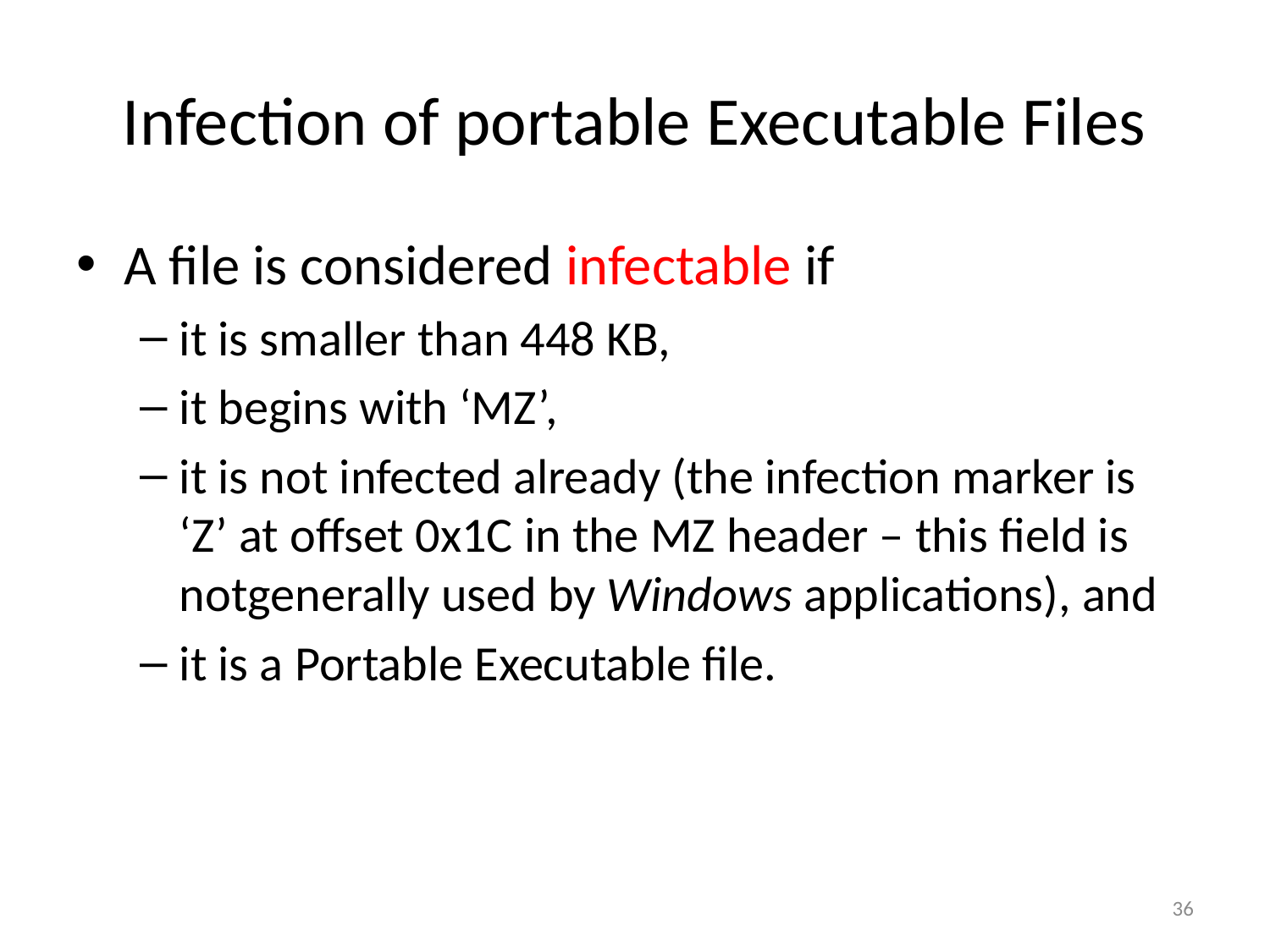

# Infection of portable Executable Files
A file is considered infectable if
it is smaller than 448 KB,
it begins with ‘MZ’,
it is not infected already (the infection marker is ‘Z’ at offset 0x1C in the MZ header – this field is notgenerally used by Windows applications), and
it is a Portable Executable file.
36